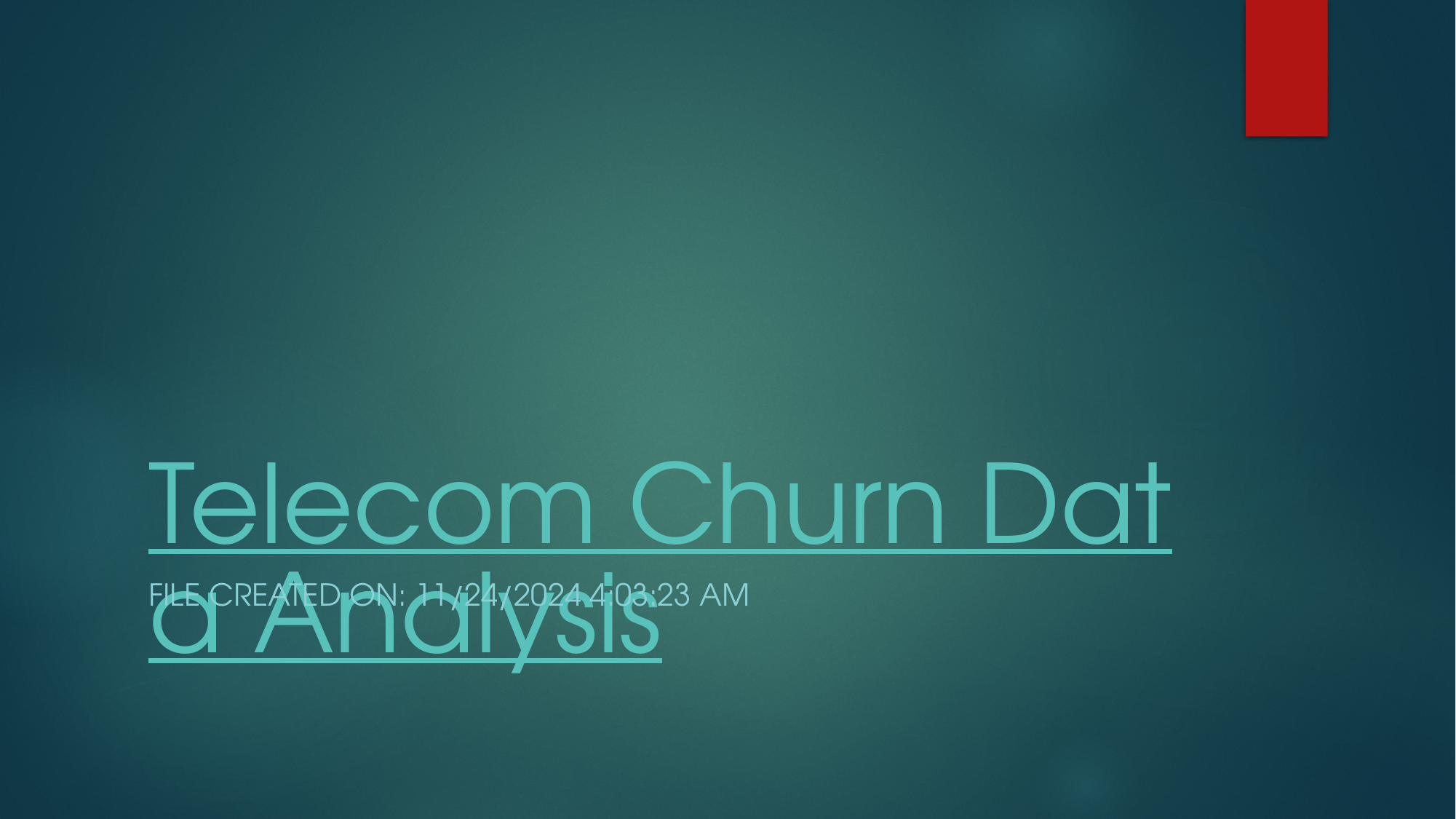

# Telecom Churn Data Analysis
File created on: 11/24/2024 4:03:23 AM